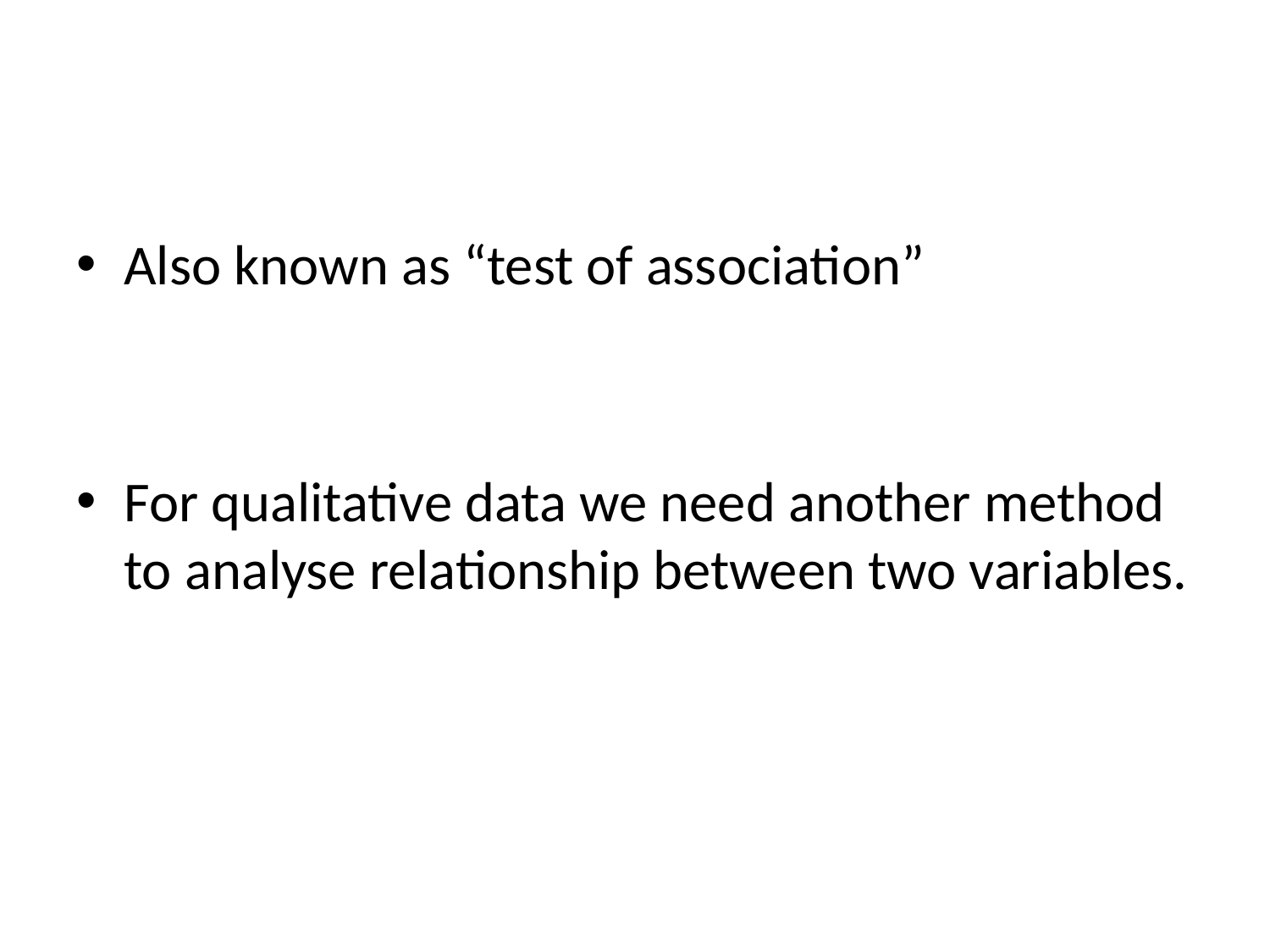

#
Also known as “test of association”

For qualitative data we need another method to analyse relationship between two variables.